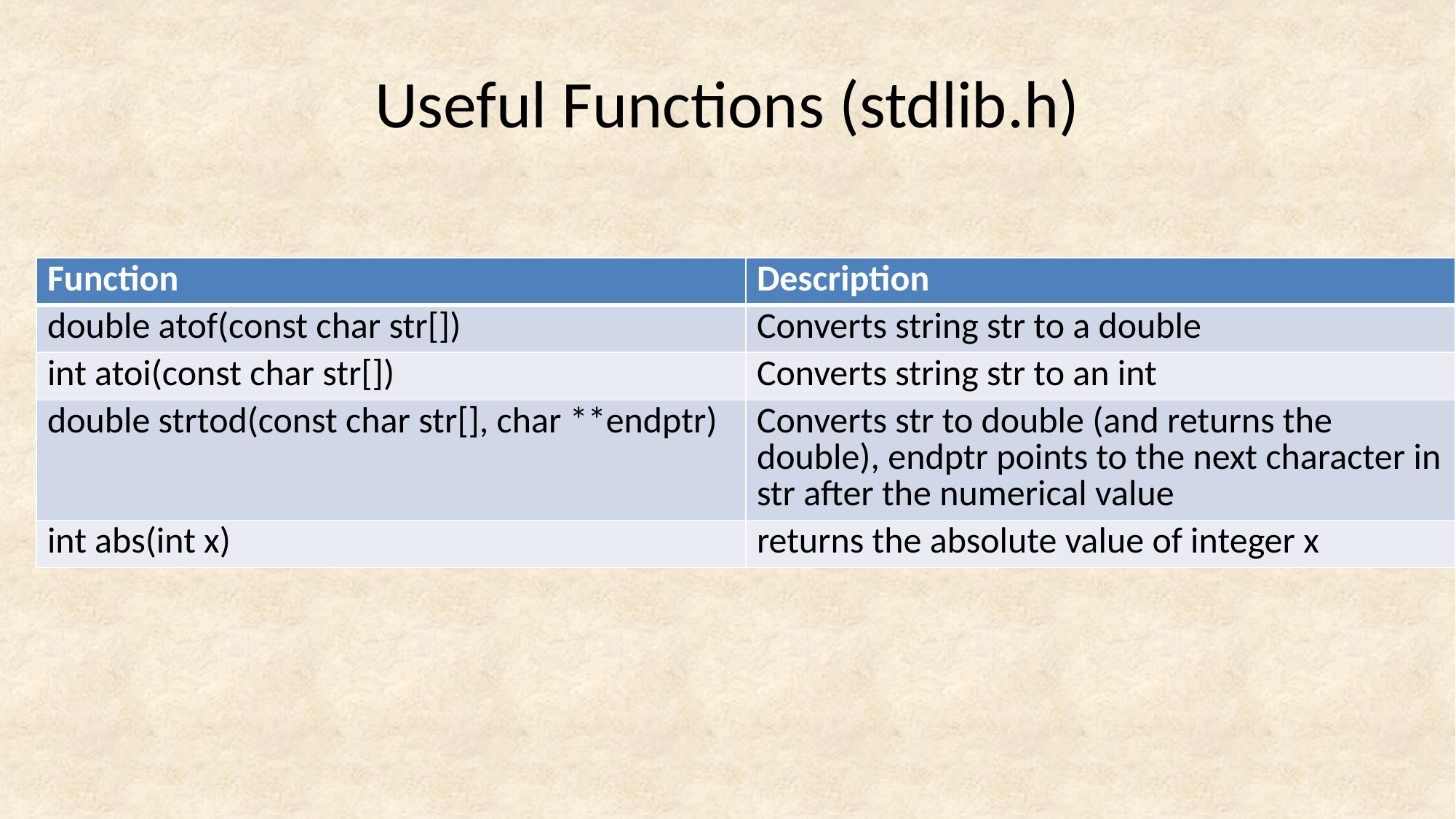

# Useful Functions (stdlib.h)
| Function | Description |
| --- | --- |
| double atof(const char str[]) | Converts string str to a double |
| int atoi(const char str[]) | Converts string str to an int |
| double strtod(const char str[], char \*\*endptr) | Converts str to double (and returns the double), endptr points to the next character in str after the numerical value |
| int abs(int x) | returns the absolute value of integer x |